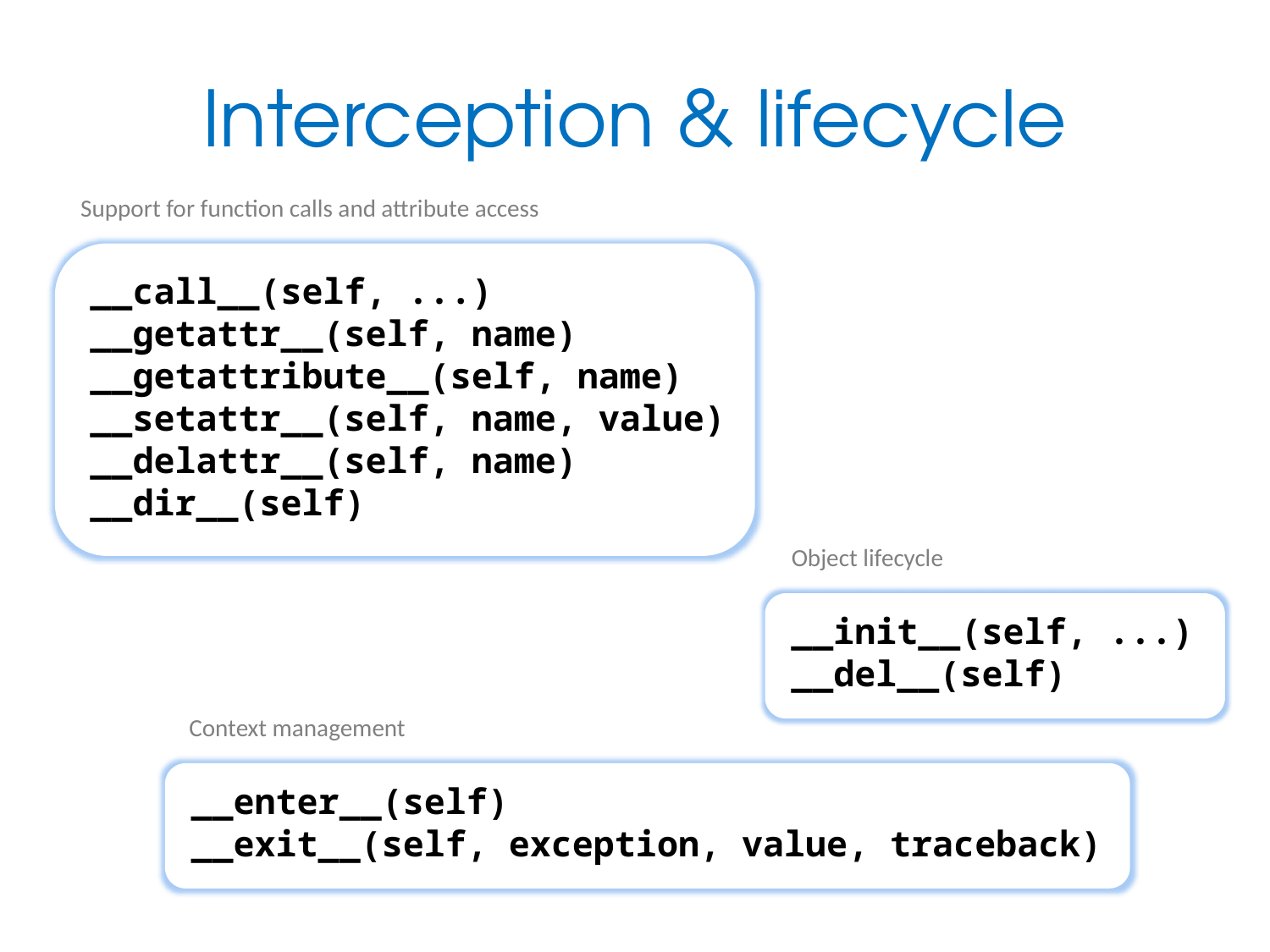

# Interception & lifecycle
Support for function calls and attribute access
__call__(self, ...)
__getattr__(self, name)
__getattribute__(self, name)
__setattr__(self, name, value)
__delattr__(self, name)
__dir__(self)
Object lifecycle
__init__(self, ...)
__del__(self)
Context management
__enter__(self)
__exit__(self, exception, value, traceback)